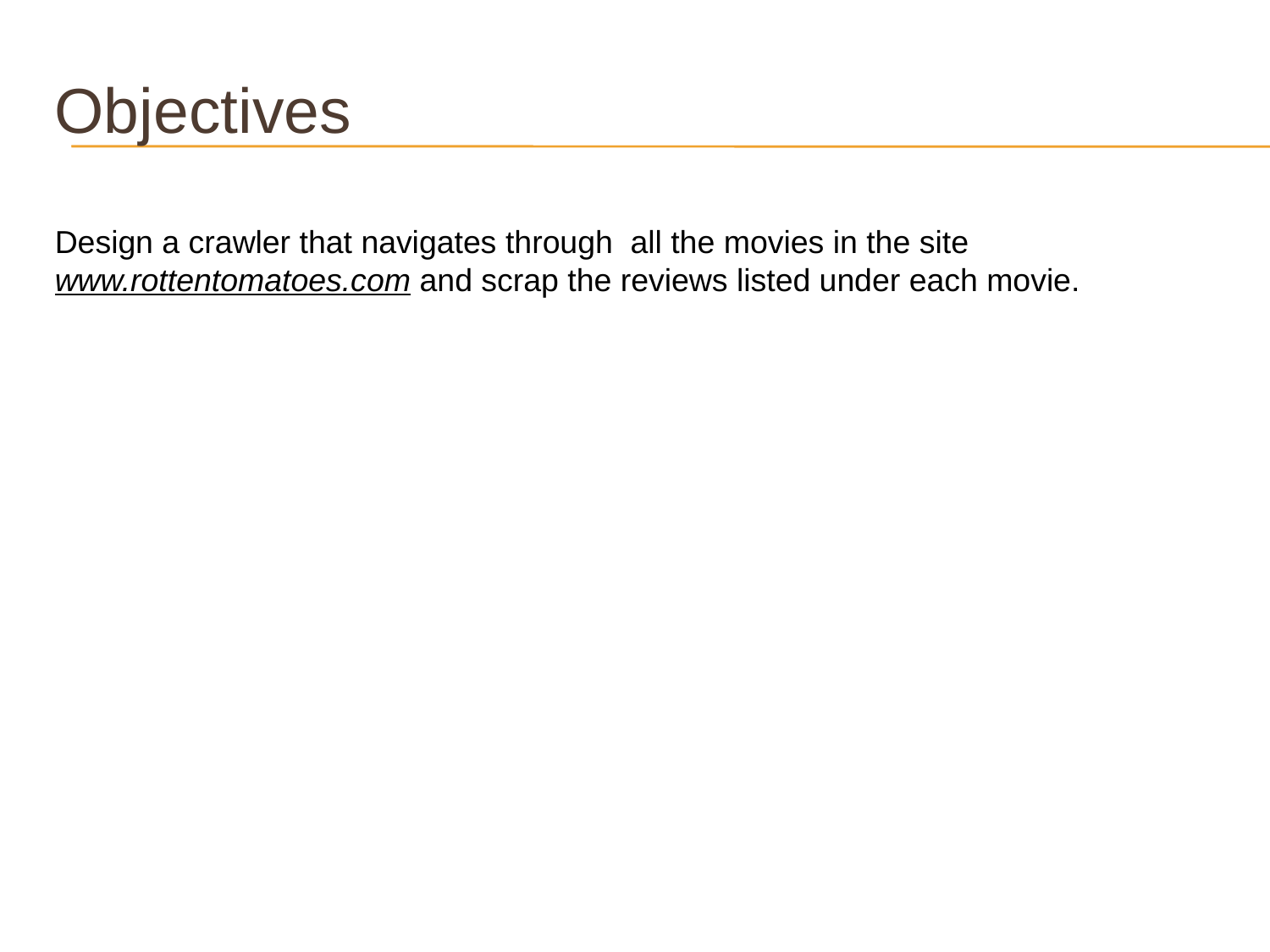

Objectives
Design a crawler that navigates through  all the movies in the sitewww.rottentomatoes.com and scrap the reviews listed under each movie.